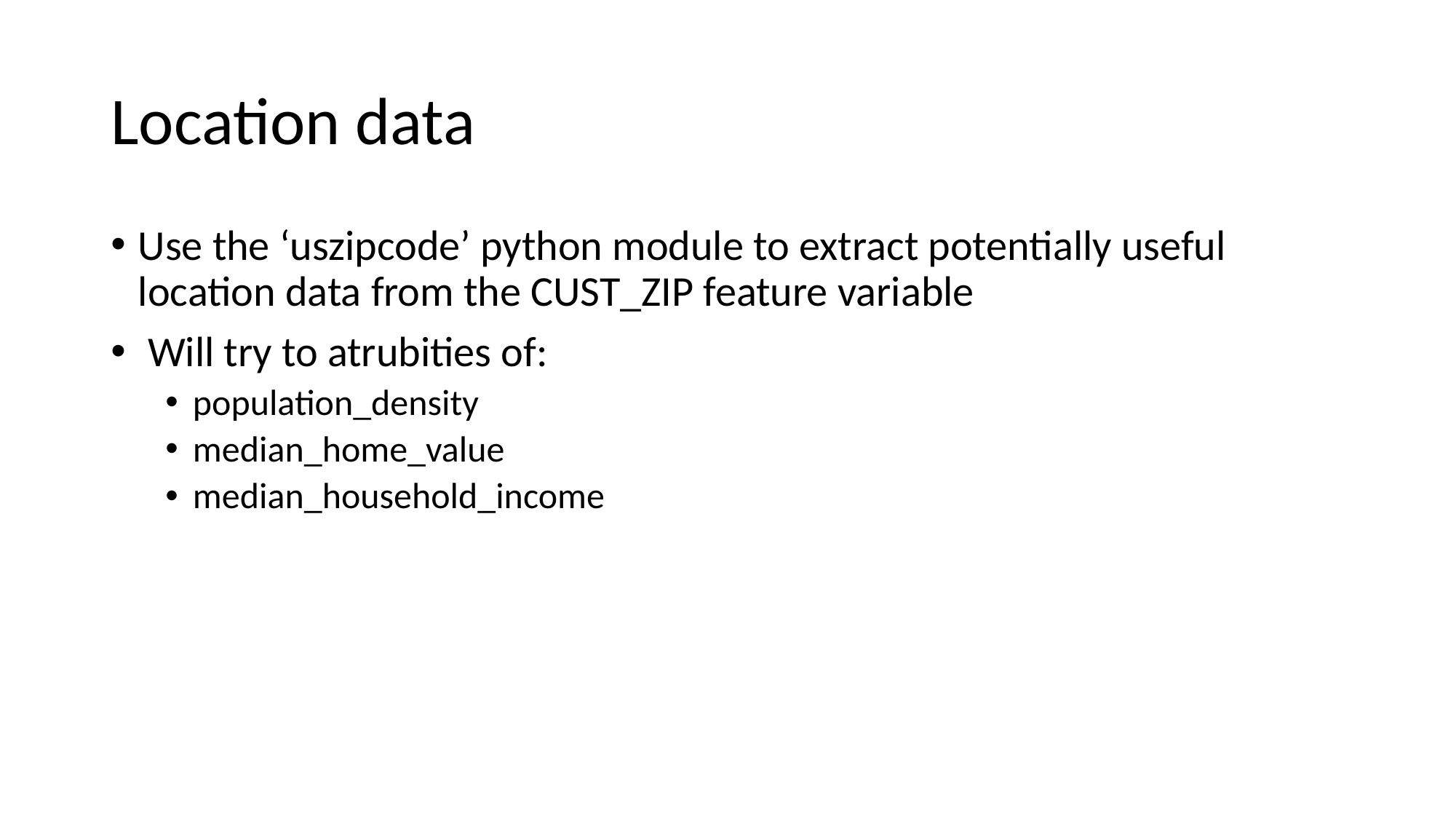

# Location data
Use the ‘uszipcode’ python module to extract potentially useful location data from the CUST_ZIP feature variable
 Will try to atrubities of:
population_density
median_home_value
median_household_income